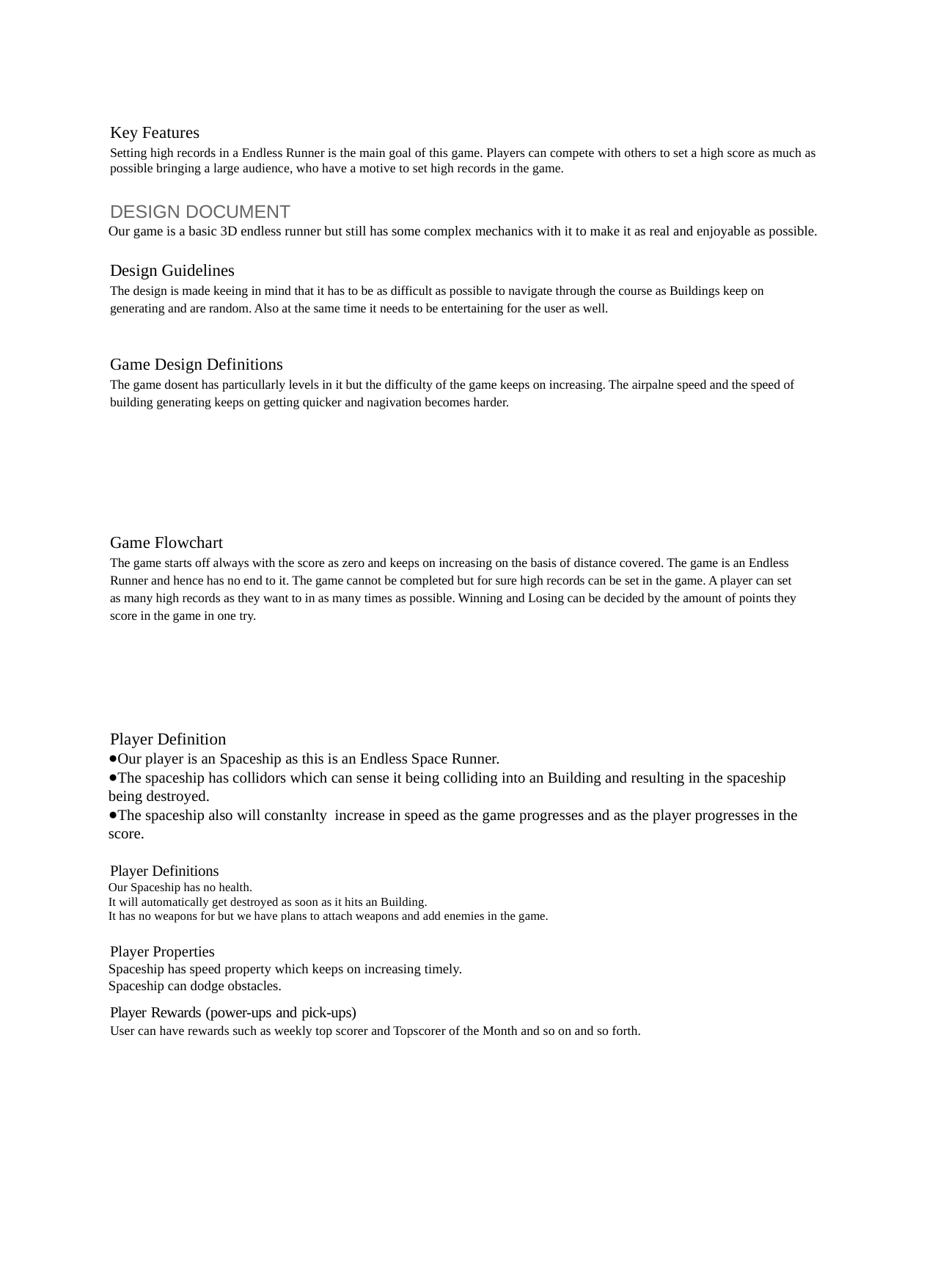

Key Features
Setting high records in a Endless Runner is the main goal of this game. Players can compete with others to set a high score as much as possible bringing a large audience, who have a motive to set high records in the game.
DESIGN DOCUMENT
Our game is a basic 3D endless runner but still has some complex mechanics with it to make it as real and enjoyable as possible.

Design Guidelines
The design is made keeing in mind that it has to be as difficult as possible to navigate through the course as Buildings keep on generating and are random. Also at the same time it needs to be entertaining for the user as well.

Game Design Definitions
The game dosent has particullarly levels in it but the difficulty of the game keeps on increasing. The airpalne speed and the speed of building generating keeps on getting quicker and nagivation becomes harder.
Game Flowchart
The game starts off always with the score as zero and keeps on increasing on the basis of distance covered. The game is an Endless Runner and hence has no end to it. The game cannot be completed but for sure high records can be set in the game. A player can set as many high records as they want to in as many times as possible. Winning and Losing can be decided by the amount of points they score in the game in one try.
Player Definition
Our player is an Spaceship as this is an Endless Space Runner.
The spaceship has collidors which can sense it being colliding into an Building and resulting in the spaceship being destroyed.
The spaceship also will constanlty  increase in speed as the game progresses and as the player progresses in the score.

Player Definitions
Our Spaceship has no health.
It will automatically get destroyed as soon as it hits an Building.
It has no weapons for but we have plans to attach weapons and add enemies in the game.

Player Properties
Spaceship has speed property which keeps on increasing timely.
Spaceship can dodge obstacles.
Player Rewards (power-ups and pick-ups)
User can have rewards such as weekly top scorer and Topscorer of the Month and so on and so forth.